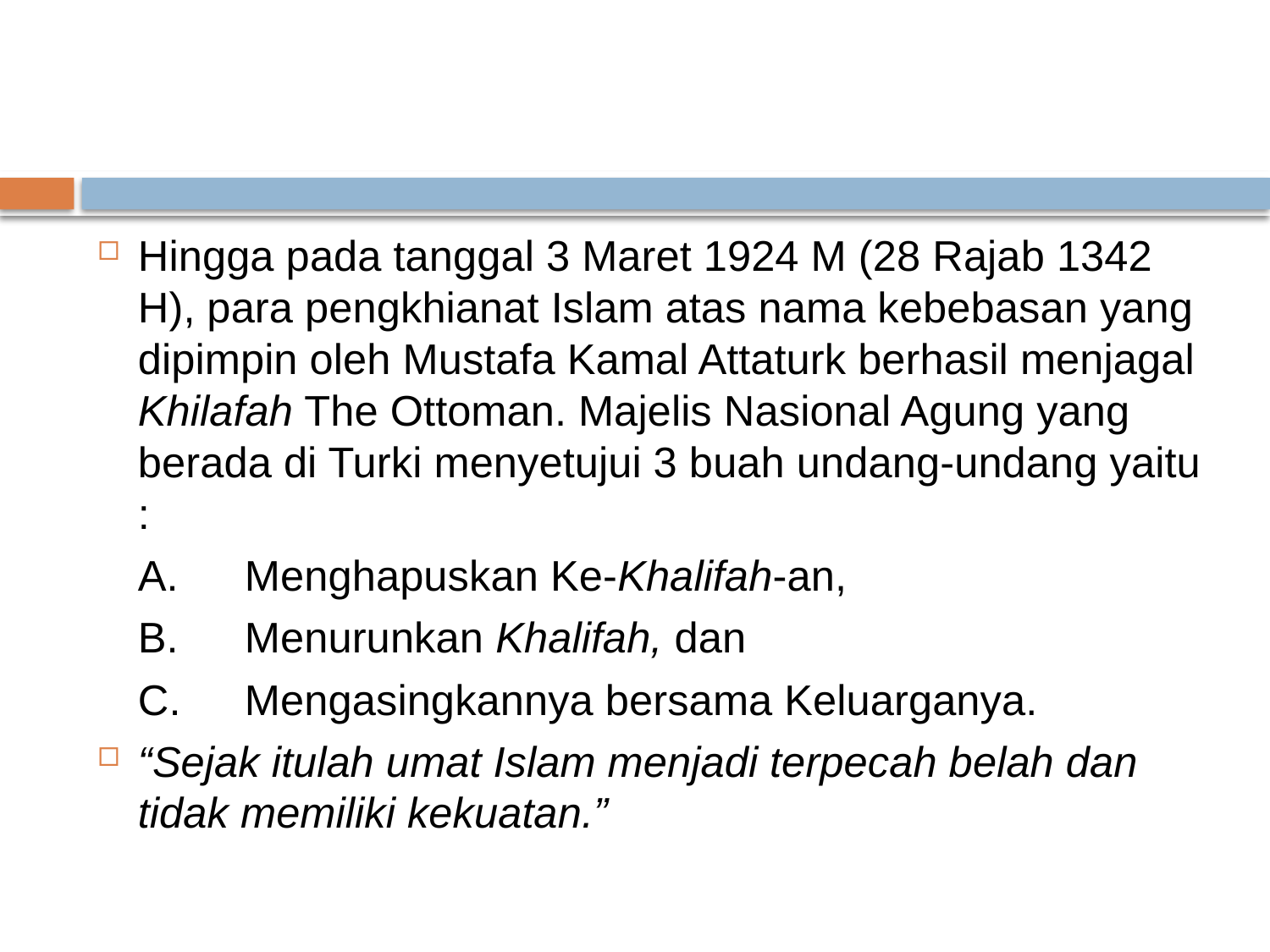

#
Hingga pada tanggal 3 Maret 1924 M (28 Rajab 1342 H), para pengkhianat Islam atas nama kebebasan yang dipimpin oleh Mustafa Kamal Attaturk berhasil menjagal Khilafah The Ottoman. Majelis Nasional Agung yang berada di Turki menyetujui 3 buah undang-undang yaitu :
	A.	Menghapuskan Ke-Khalifah-an,
	B.	Menurunkan Khalifah, dan
	C.	Mengasingkannya bersama Keluarganya.
“Sejak itulah umat Islam menjadi terpecah belah dan tidak memiliki kekuatan.”